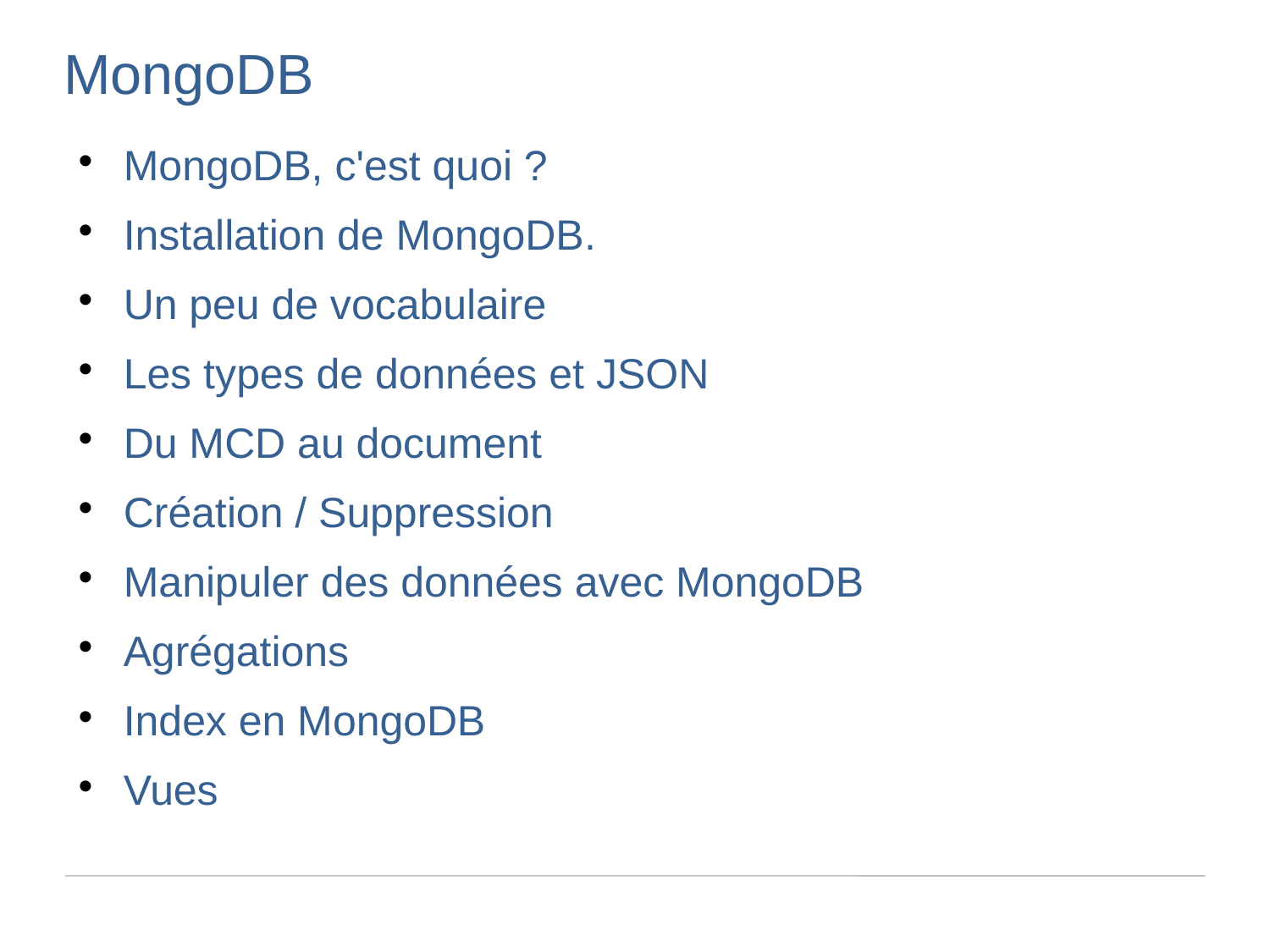

MongoDB
MongoDB, c'est quoi ?
Installation de MongoDB.
Un peu de vocabulaire
Les types de données et JSON
Du MCD au document
Création / Suppression
Manipuler des données avec MongoDB
Agrégations
Index en MongoDB
Vues